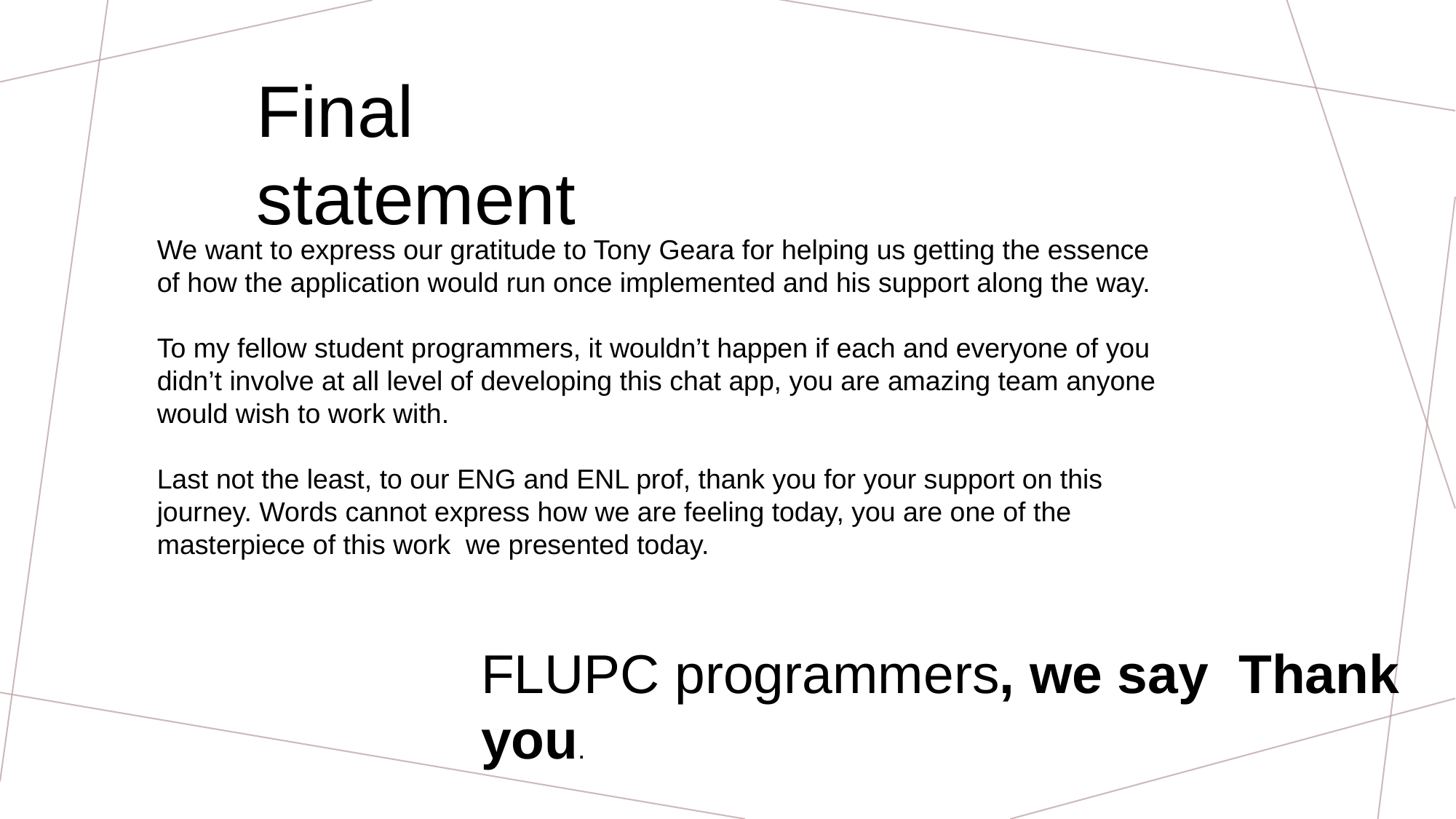

Final statement
We want to express our gratitude to Tony Geara for helping us getting the essence of how the application would run once implemented and his support along the way.

To my fellow student programmers, it wouldn’t happen if each and everyone of you didn’t involve at all level of developing this chat app, you are amazing team anyone would wish to work with.

Last not the least, to our ENG and ENL prof, thank you for your support on this journey. Words cannot express how we are feeling today, you are one of the masterpiece of this work  we presented today.

FLUPC programmers, we say  Thank you.